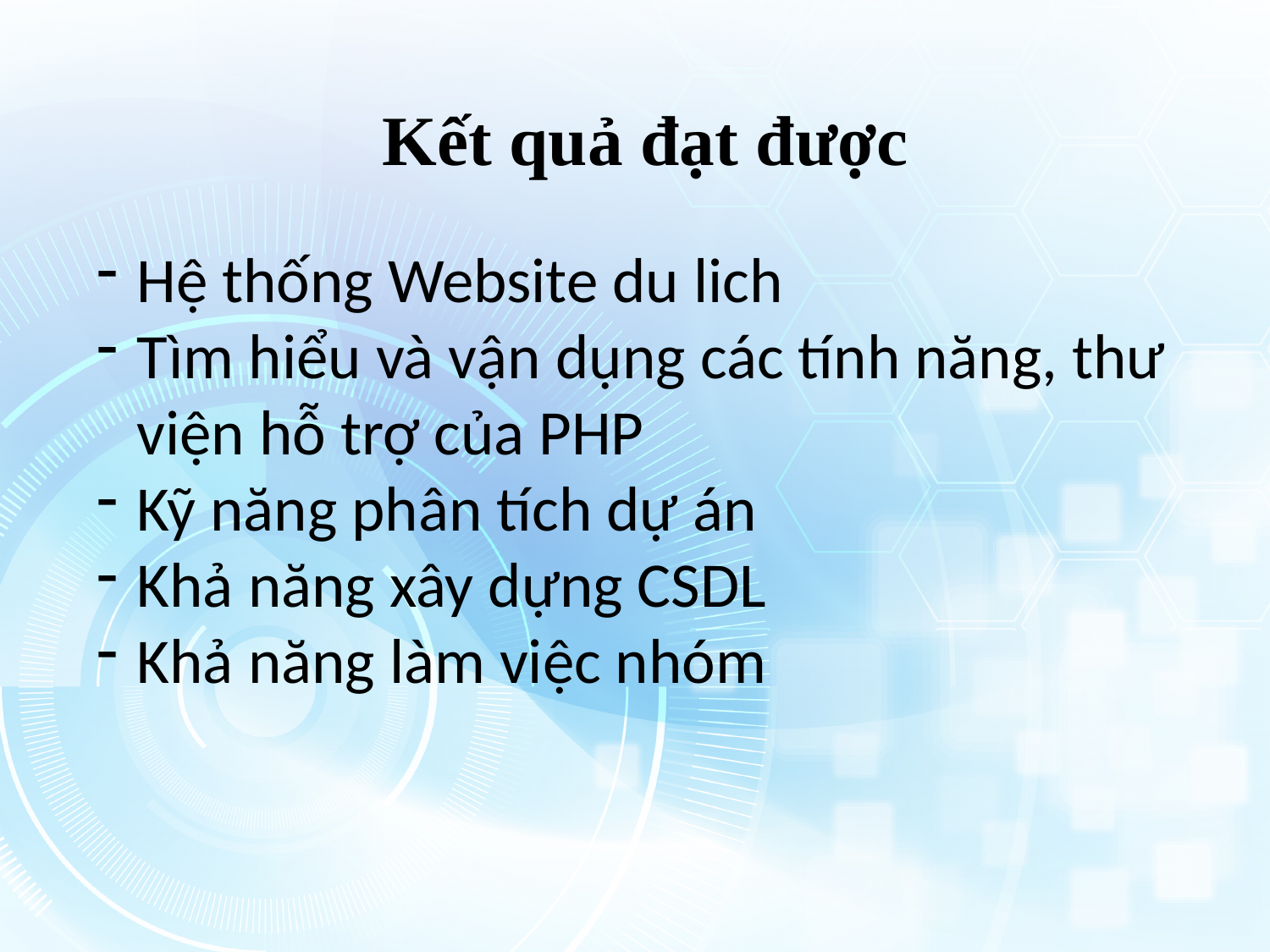

# Kết quả đạt được
Hệ thống Website du lich
Tìm hiểu và vận dụng các tính năng, thư viện hỗ trợ của PHP
Kỹ năng phân tích dự án
Khả năng xây dựng CSDL
Khả năng làm việc nhóm